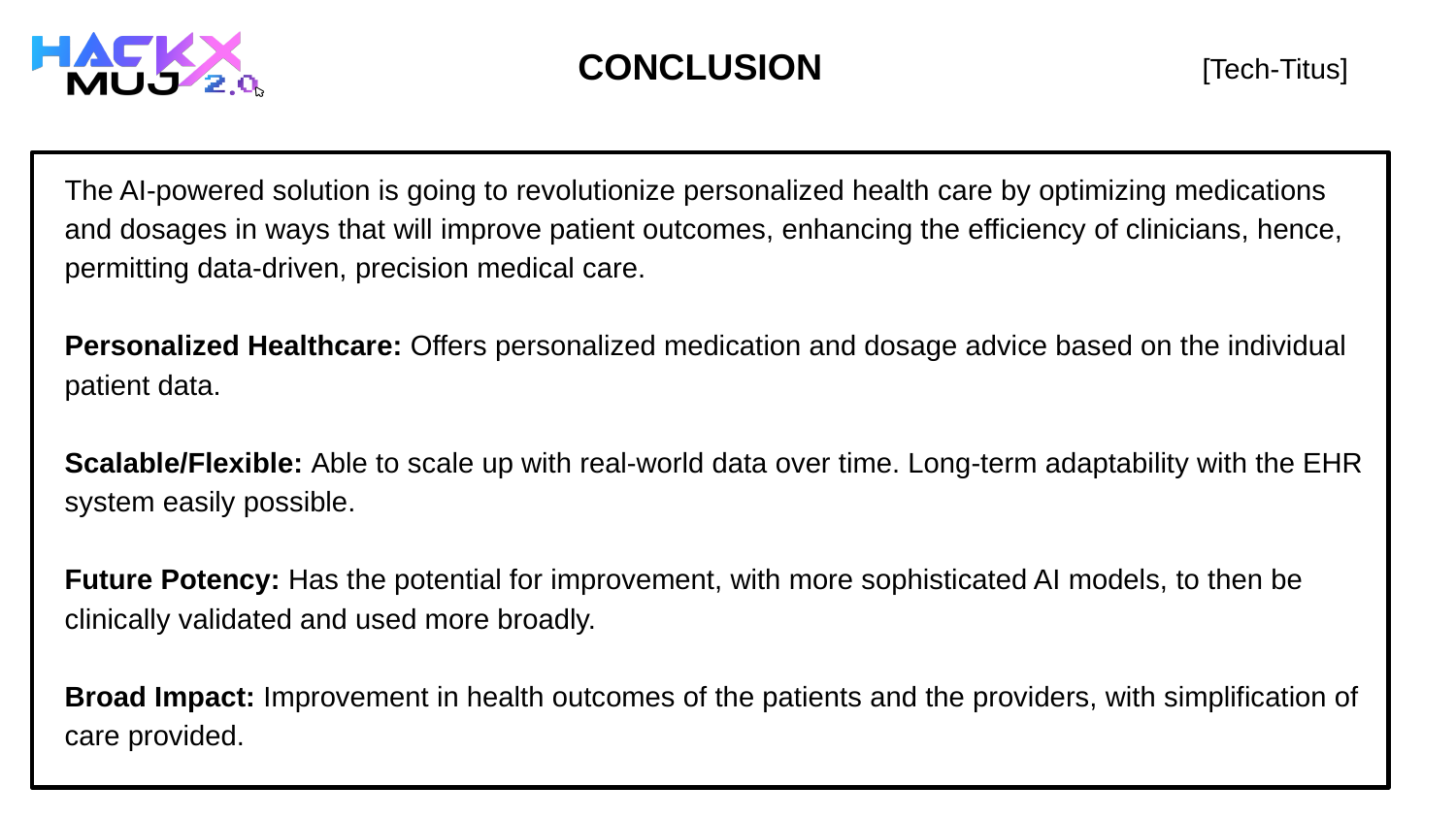

CONCLUSION

# [Tech-Titus]
The AI-powered solution is going to revolutionize personalized health care by optimizing medications and dosages in ways that will improve patient outcomes, enhancing the efficiency of clinicians, hence, permitting data-driven, precision medical care.

Personalized Healthcare: Offers personalized medication and dosage advice based on the individual patient data.

Scalable/Flexible: Able to scale up with real-world data over time. Long-term adaptability with the EHR system easily possible.

Future Potency: Has the potential for improvement, with more sophisticated AI models, to then be clinically validated and used more broadly.

Broad Impact: Improvement in health outcomes of the patients and the providers, with simplification of care provided.